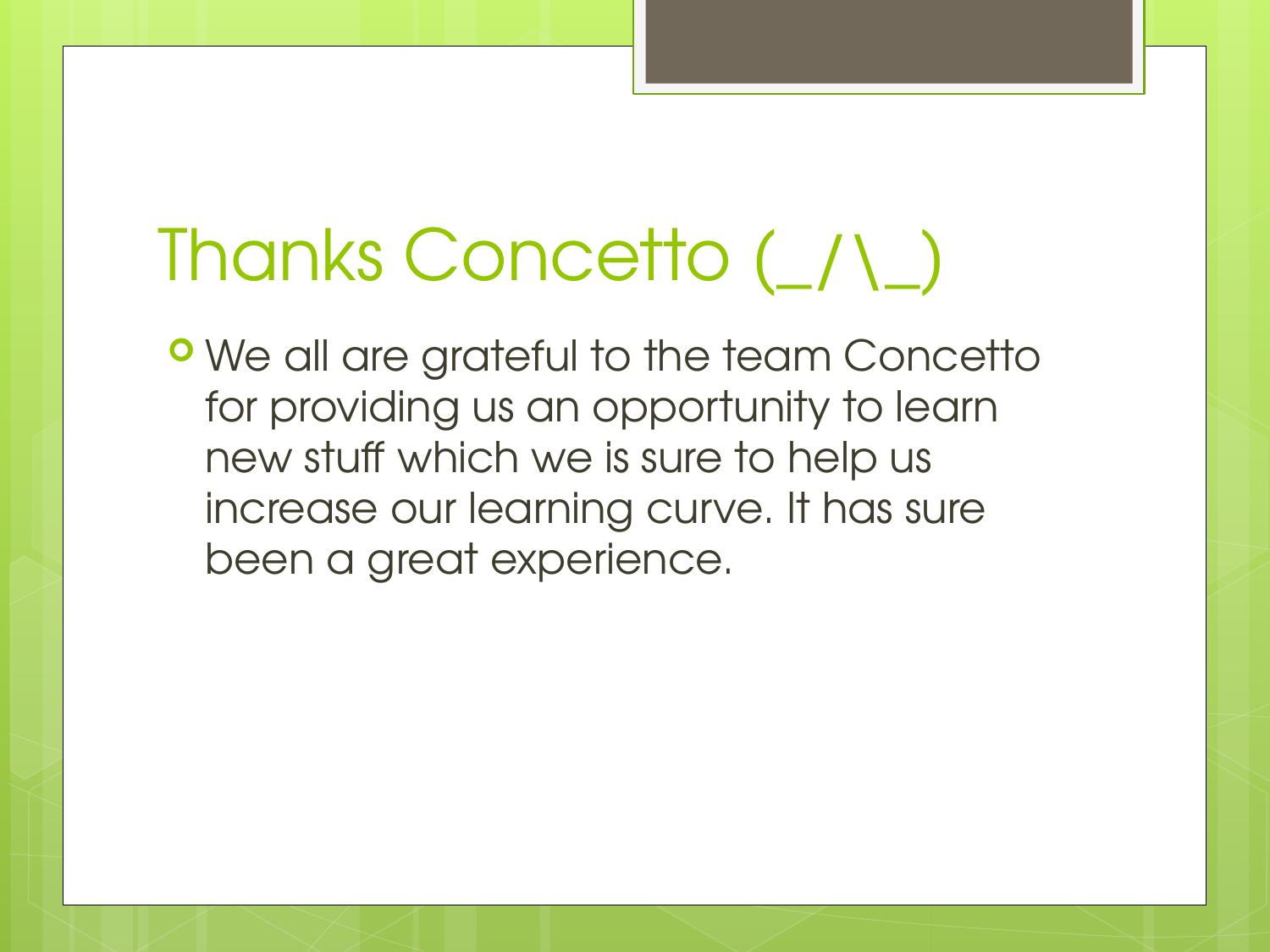

# Thanks Concetto (_/\_)
We all are grateful to the team Concetto for providing us an opportunity to learn new stuff which we is sure to help us increase our learning curve. It has sure been a great experience.